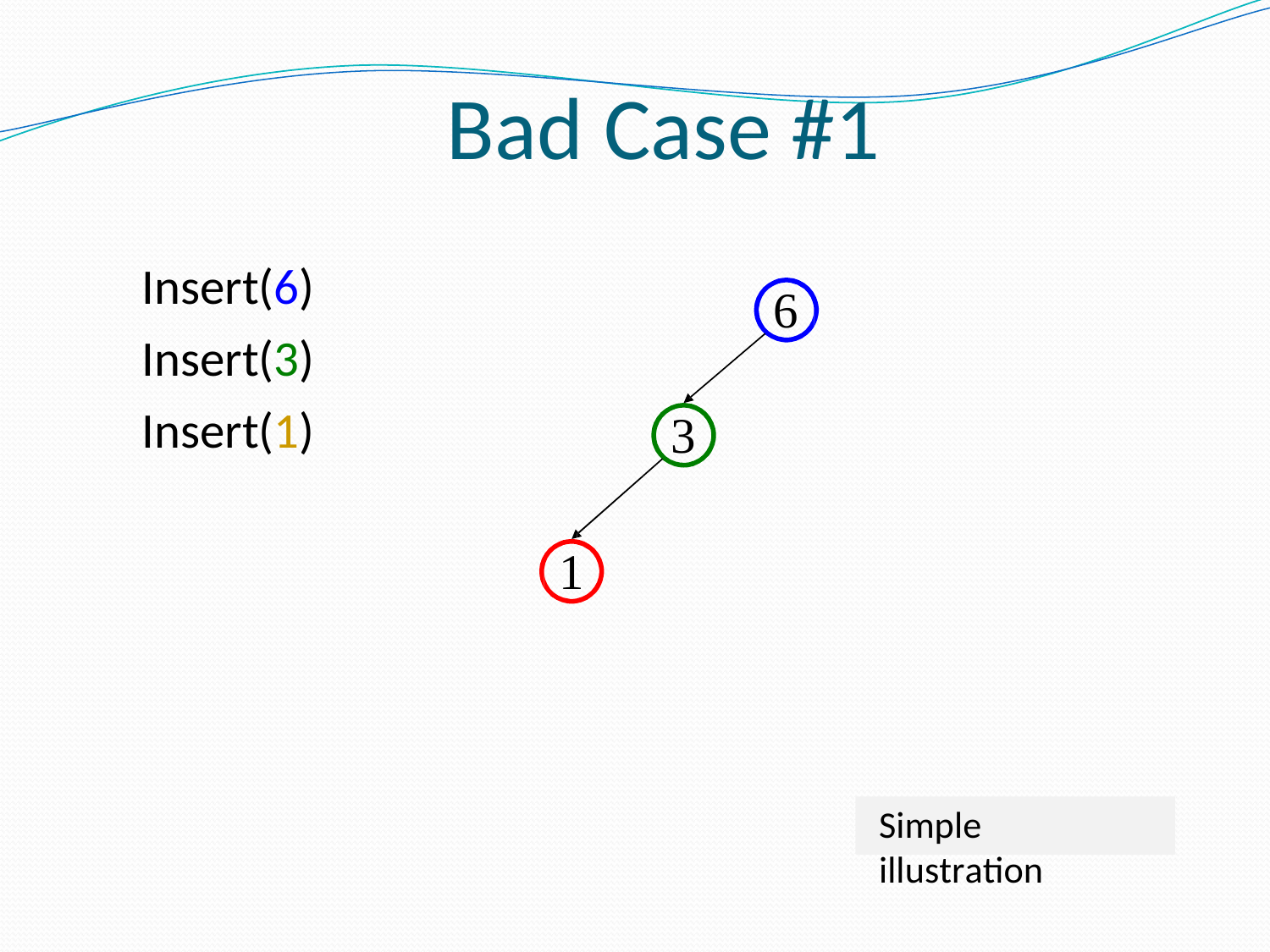

# Bad Case #1
Insert(6) Insert(3) Insert(1)

6

3

1

Simple illustration
Advanced Data Structures